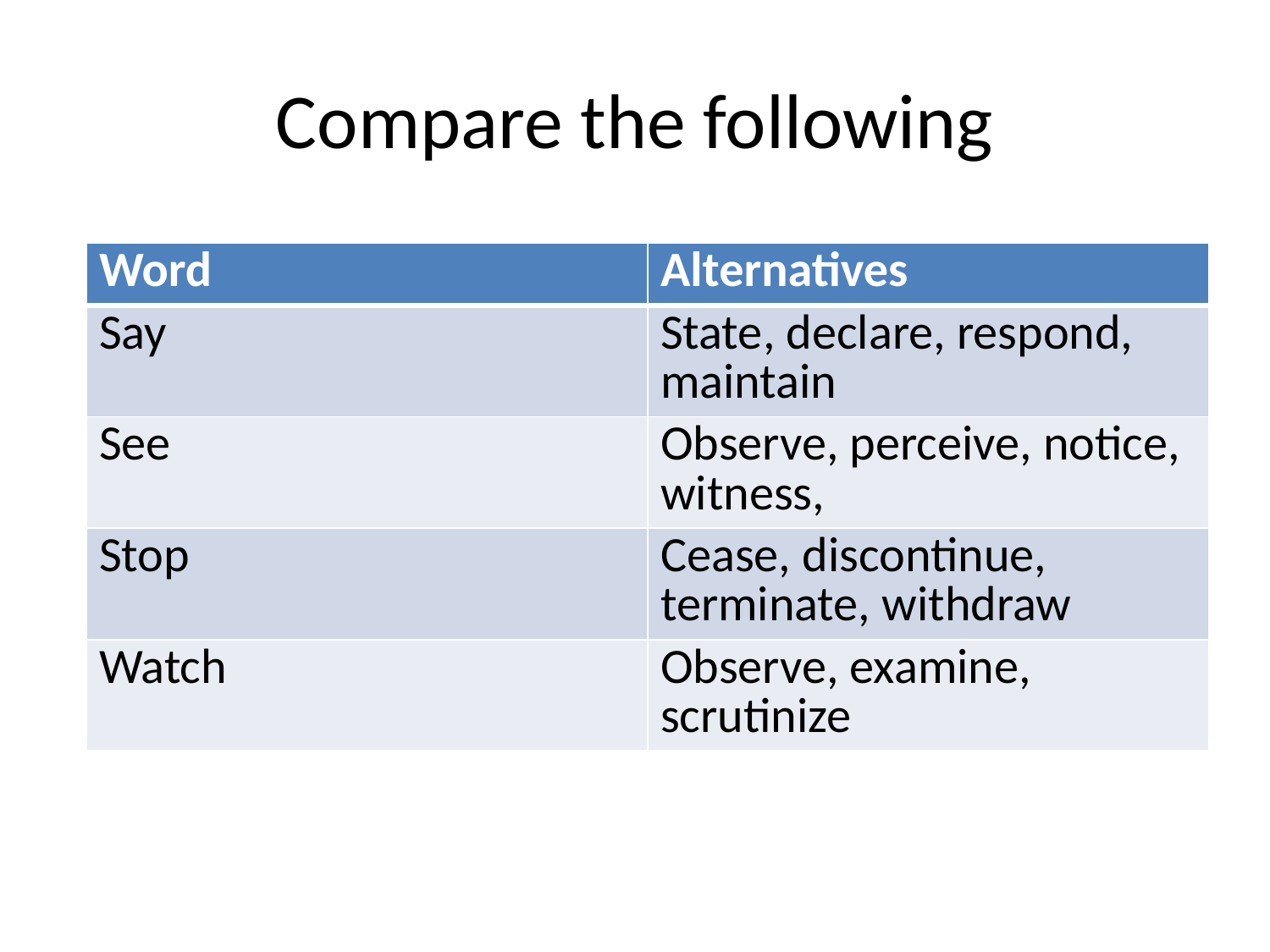

# Compare the following
| Word | Alternatives |
| --- | --- |
| Say | State, declare, respond, maintain |
| See | Observe, perceive, notice, witness, |
| Stop | Cease, discontinue, terminate, withdraw |
| Watch | Observe, examine, scrutinize |